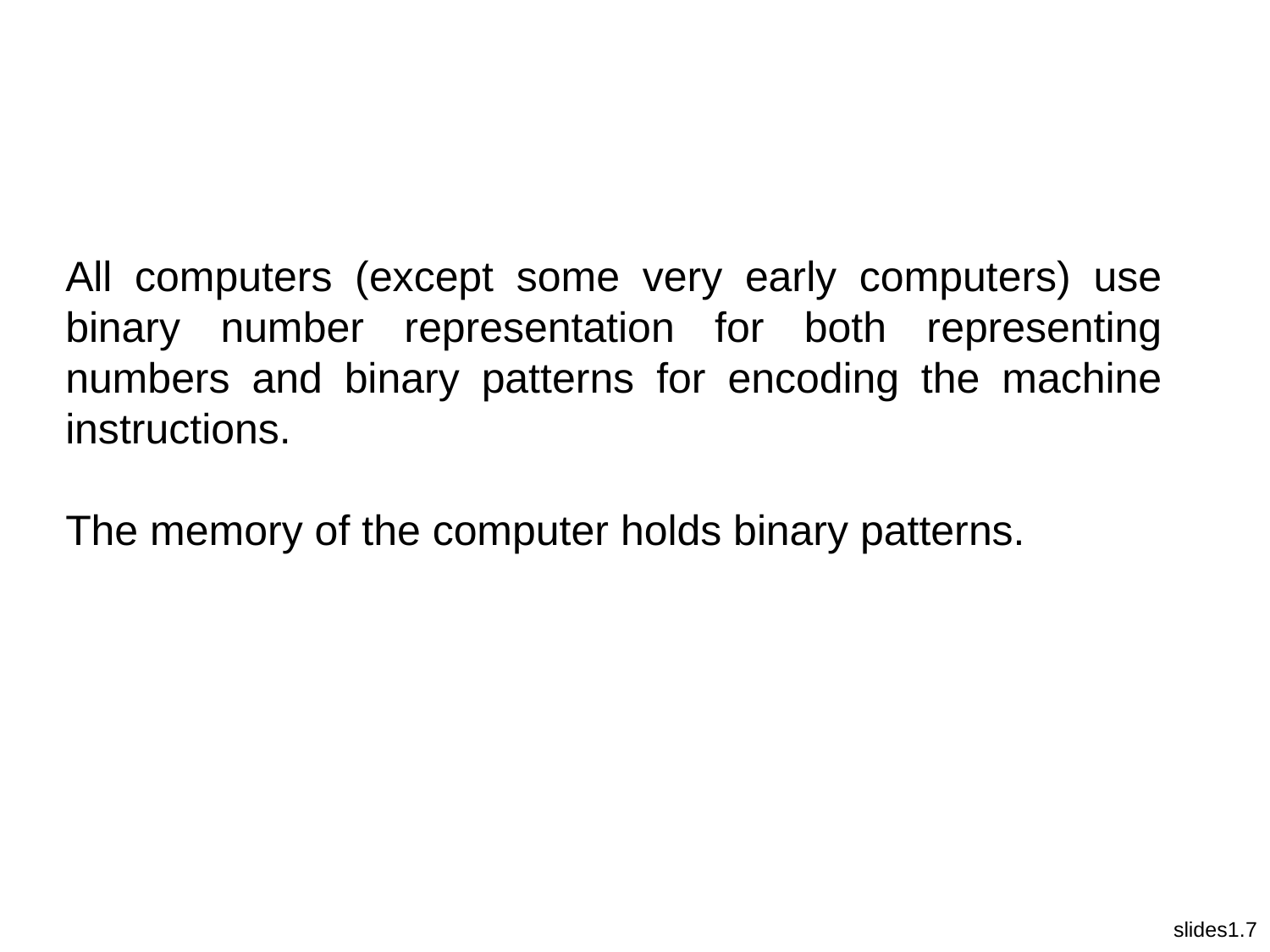

All computers (except some very early computers) use binary number representation for both representing numbers and binary patterns for encoding the machine instructions.

The memory of the computer holds binary patterns.
slides1.7